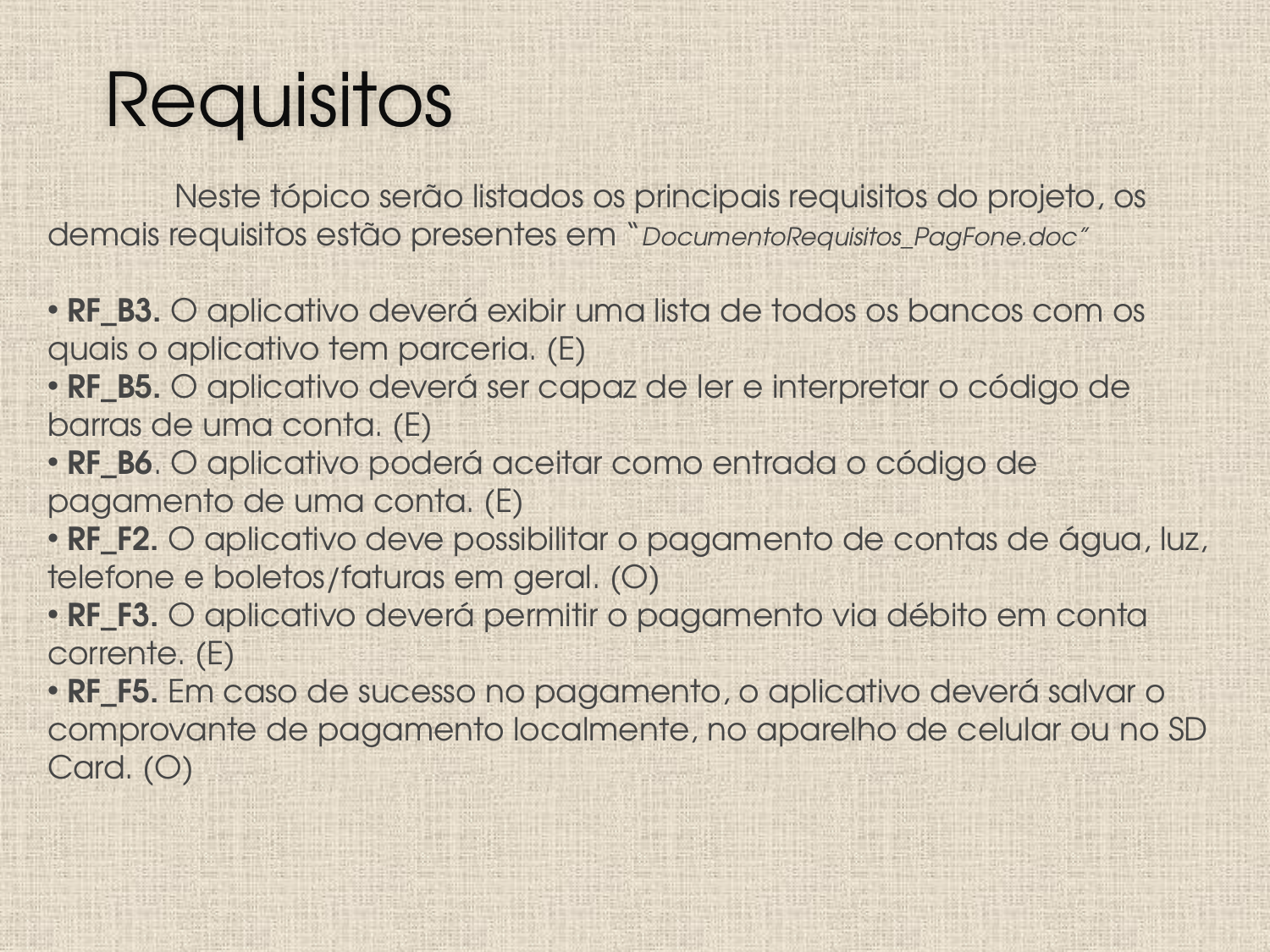

# Requisitos
	Neste tópico serão listados os principais requisitos do projeto, os demais requisitos estão presentes em “DocumentoRequisitos_PagFone.doc”

 RF_B3. O aplicativo deverá exibir uma lista de todos os bancos com os quais o aplicativo tem parceria. (E)
 RF_B5. O aplicativo deverá ser capaz de ler e interpretar o código de barras de uma conta. (E)
 RF_B6. O aplicativo poderá aceitar como entrada o código de pagamento de uma conta. (E)
 RF_F2. O aplicativo deve possibilitar o pagamento de contas de água, luz, telefone e boletos/faturas em geral. (O)
 RF_F3. O aplicativo deverá permitir o pagamento via débito em conta corrente. (E)
 RF_F5. Em caso de sucesso no pagamento, o aplicativo deverá salvar o comprovante de pagamento localmente, no aparelho de celular ou no SD Card. (O)